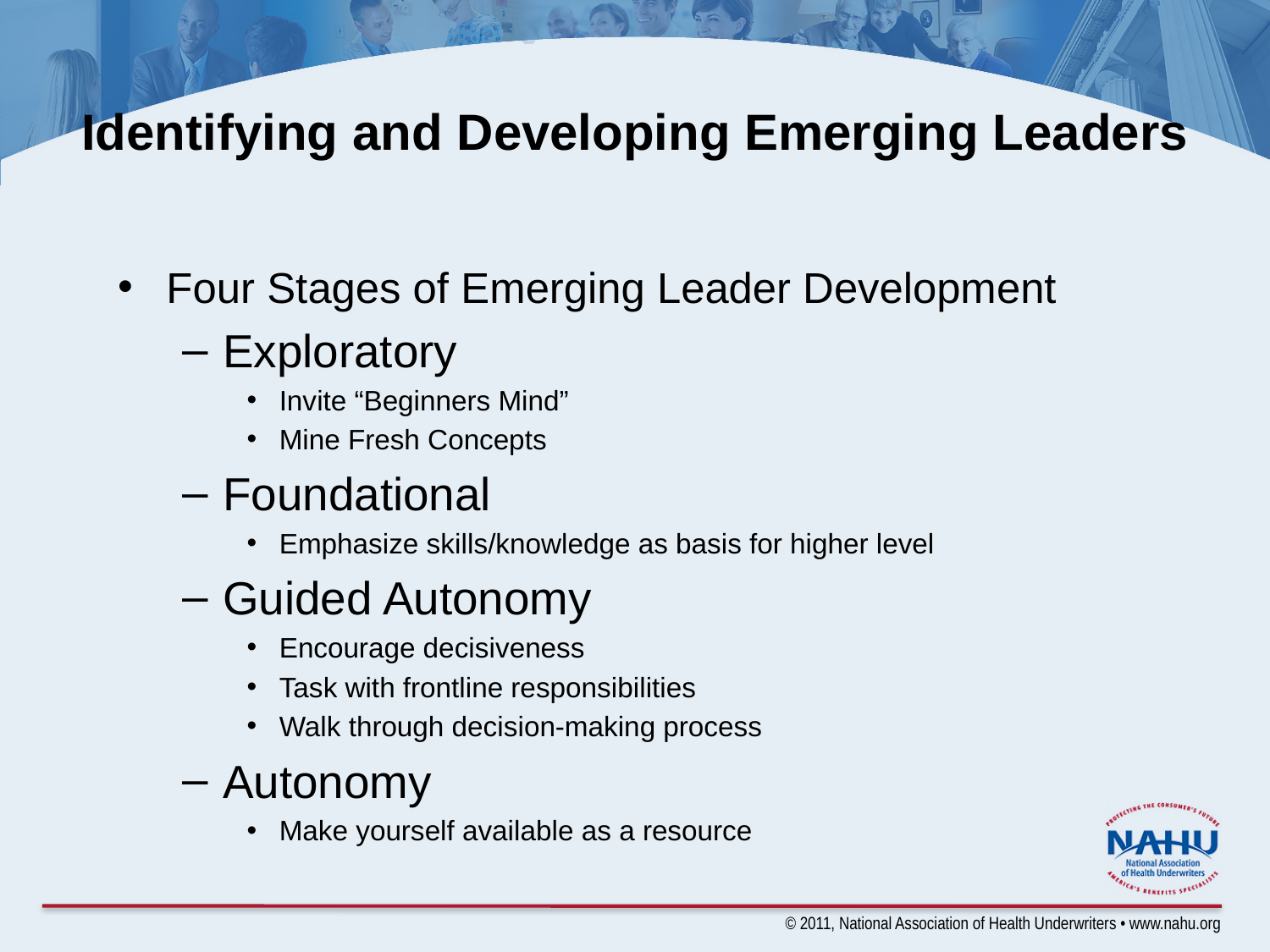

# Identifying and Developing Emerging Leaders
Four Stages of Emerging Leader Development
Exploratory
Invite “Beginners Mind”
Mine Fresh Concepts
Foundational
Emphasize skills/knowledge as basis for higher level
Guided Autonomy
Encourage decisiveness
Task with frontline responsibilities
Walk through decision-making process
Autonomy
Make yourself available as a resource